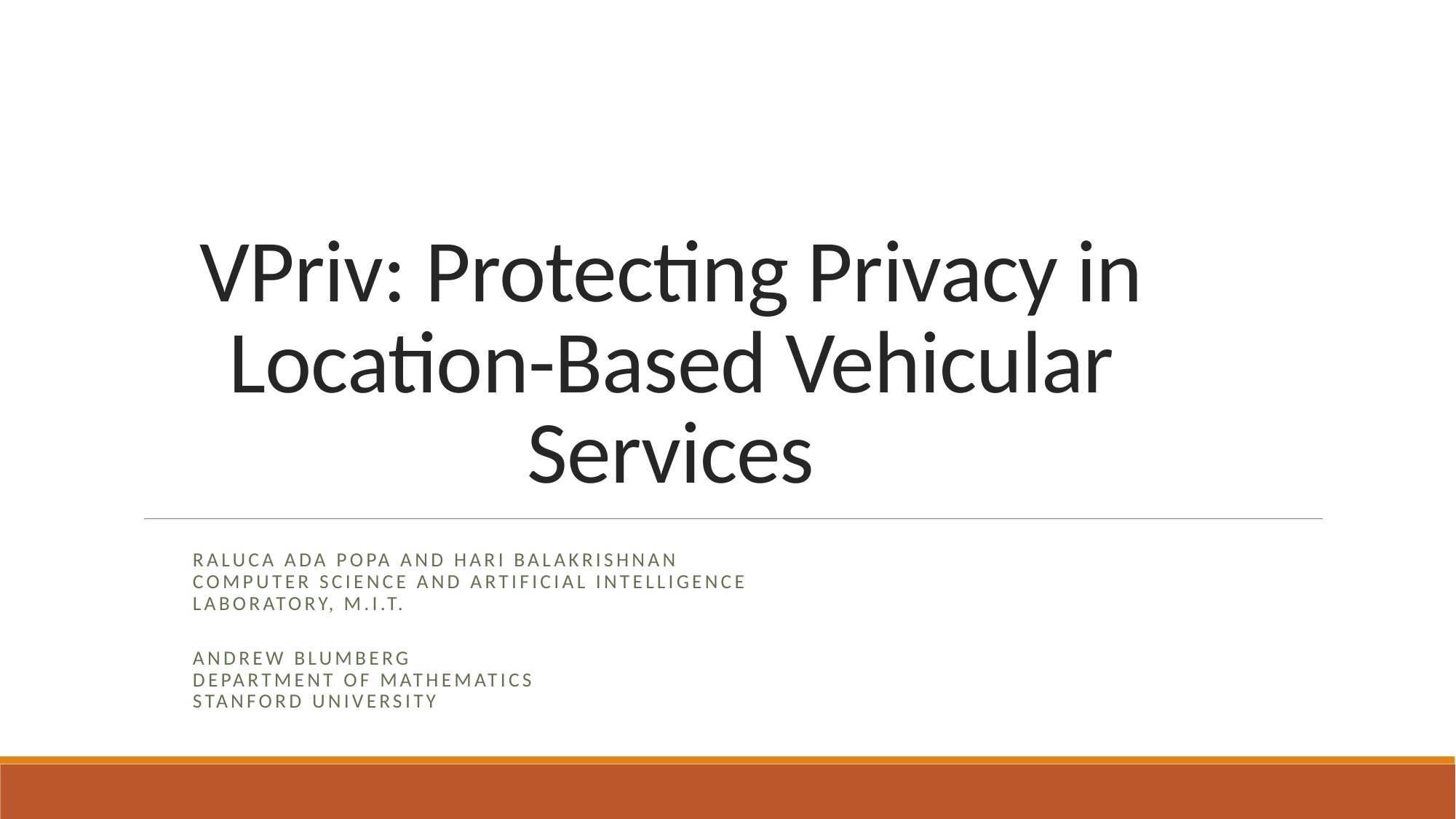

# VPriv: Protecting Privacy in Location-Based Vehicular Services
Raluca Ada Popa and Hari Balakrishnan
Computer Science and Artificial Intelligence
Laboratory, M.I.T.
Andrew Blumberg
Department of Mathematics
Stanford University